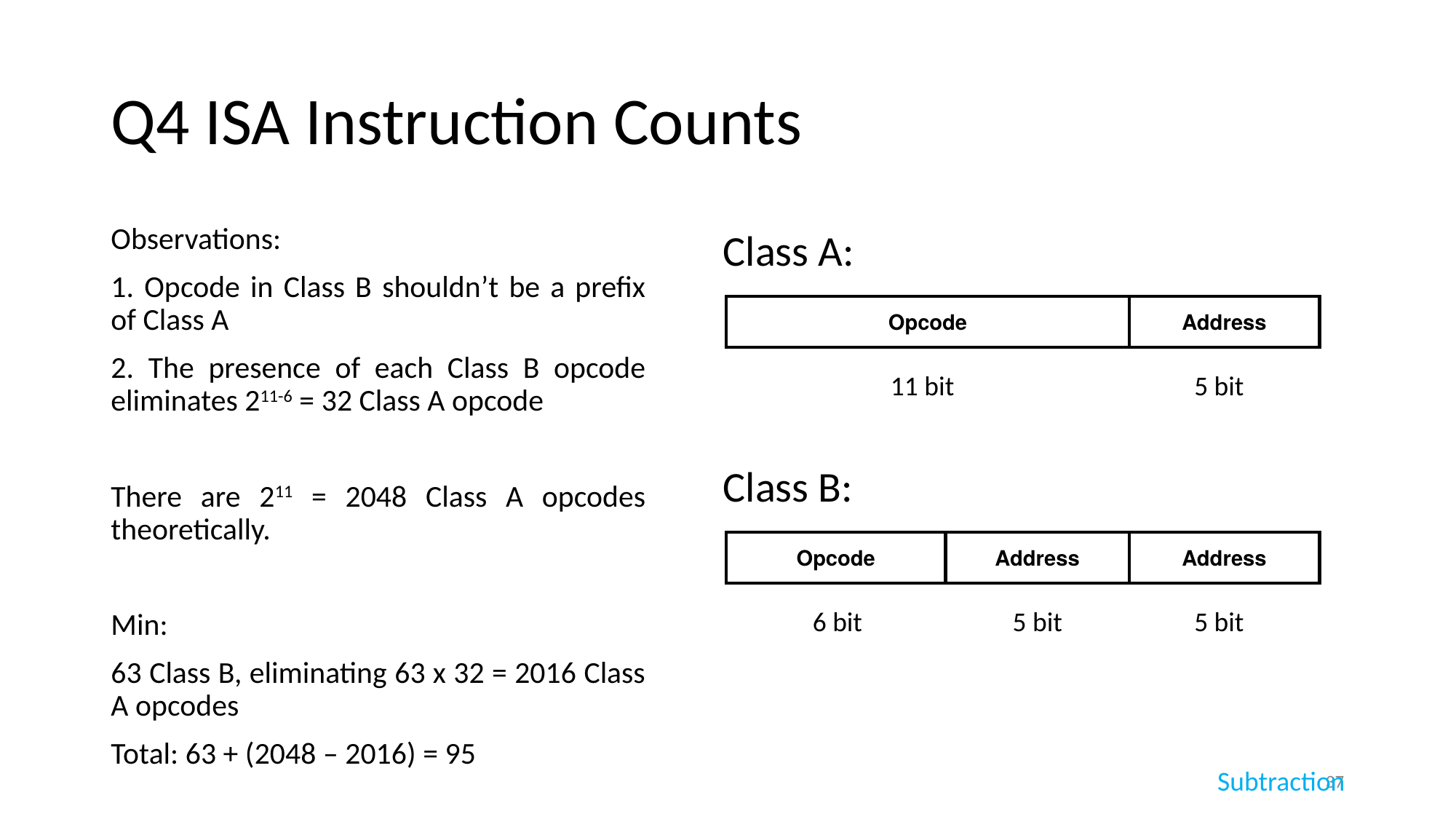

# Q4 ISA Instruction Counts
Observations:
1. Opcode in Class B shouldn’t be a prefix of Class A
2. The presence of each Class B opcode eliminates 211-6 = 32 Class A opcode

There are 211 = 2048 Class A opcodes theoretically.

Min:
63 Class B, eliminating 63 x 32 = 2016 Class A opcodes
Total: 63 + (2048 – 2016) = 95
Class A:
Opcode
Address
11 bit
5 bit
Class B:
Opcode
Address
6 bit
5 bit
Address
5 bit
Subtraction
37